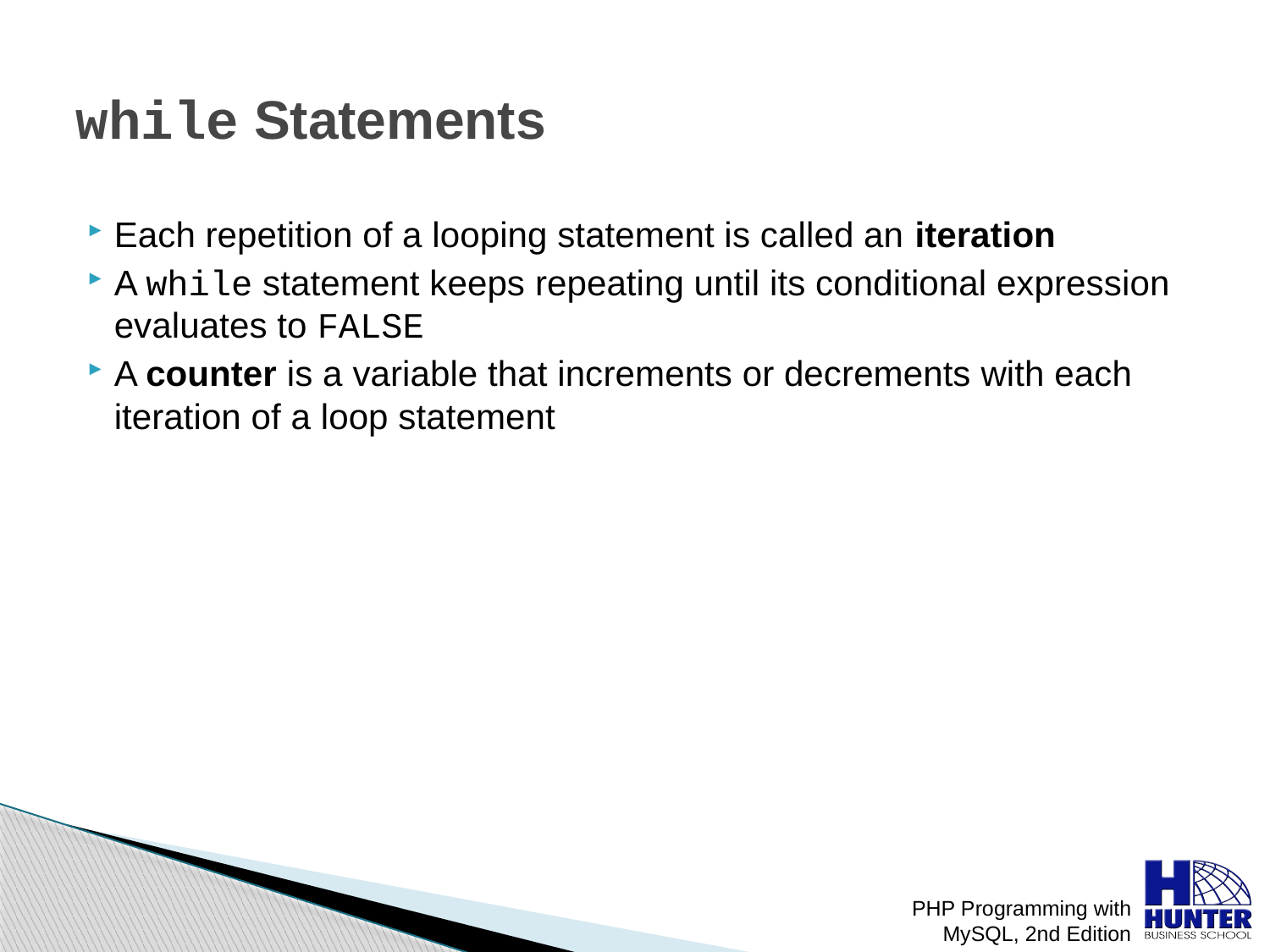

# while Statements
Each repetition of a looping statement is called an iteration
A while statement keeps repeating until its conditional expression evaluates to FALSE
A counter is a variable that increments or decrements with each iteration of a loop statement

PHP Programming with MySQL, 2nd Edition